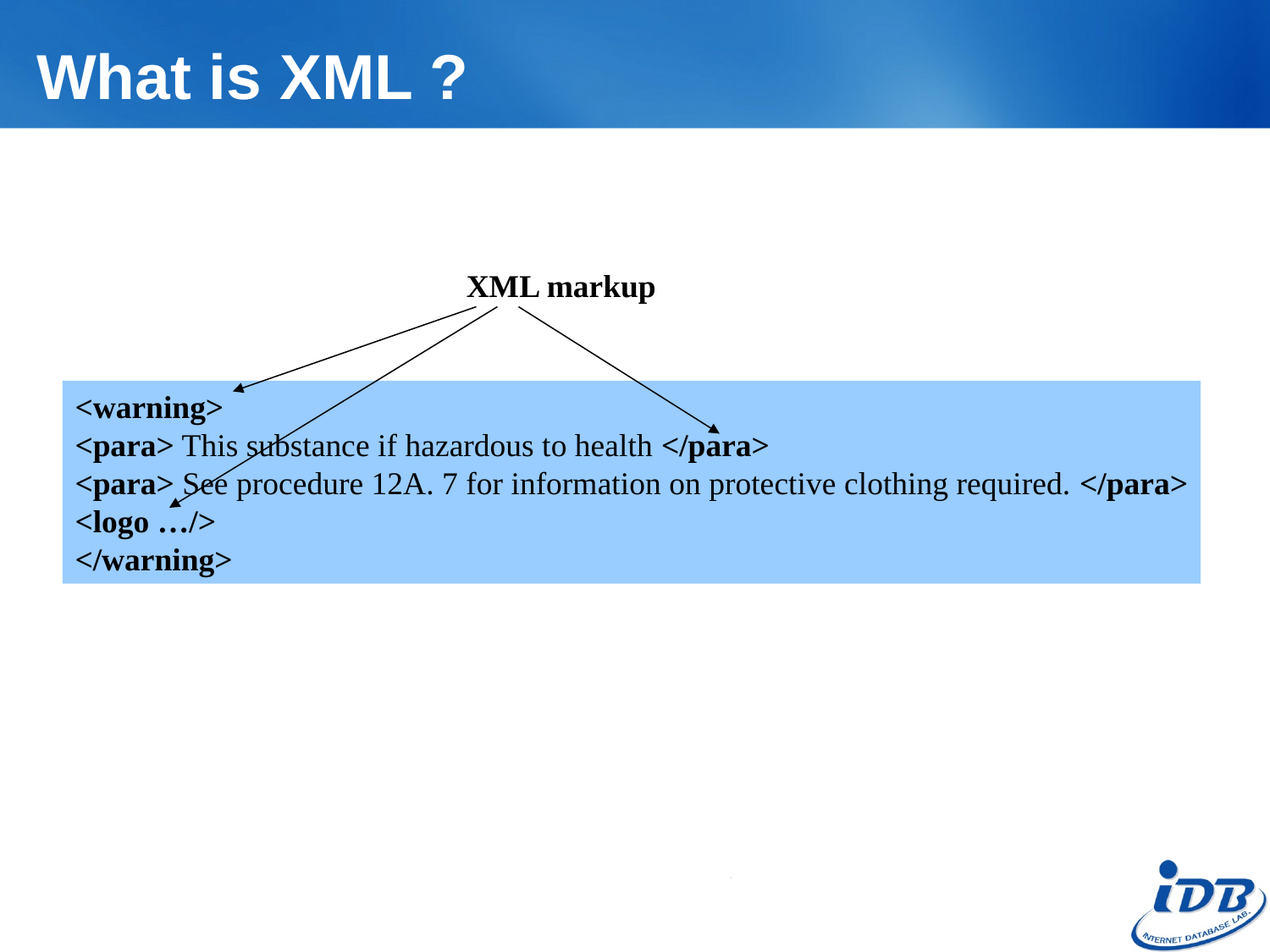

# What is XML ?
XML markup

<warning>
<para> This substance if hazardous to health </para>
<para> See procedure 12A. 7 for information on protective clothing required. </para>
<logo …/>
</warning>